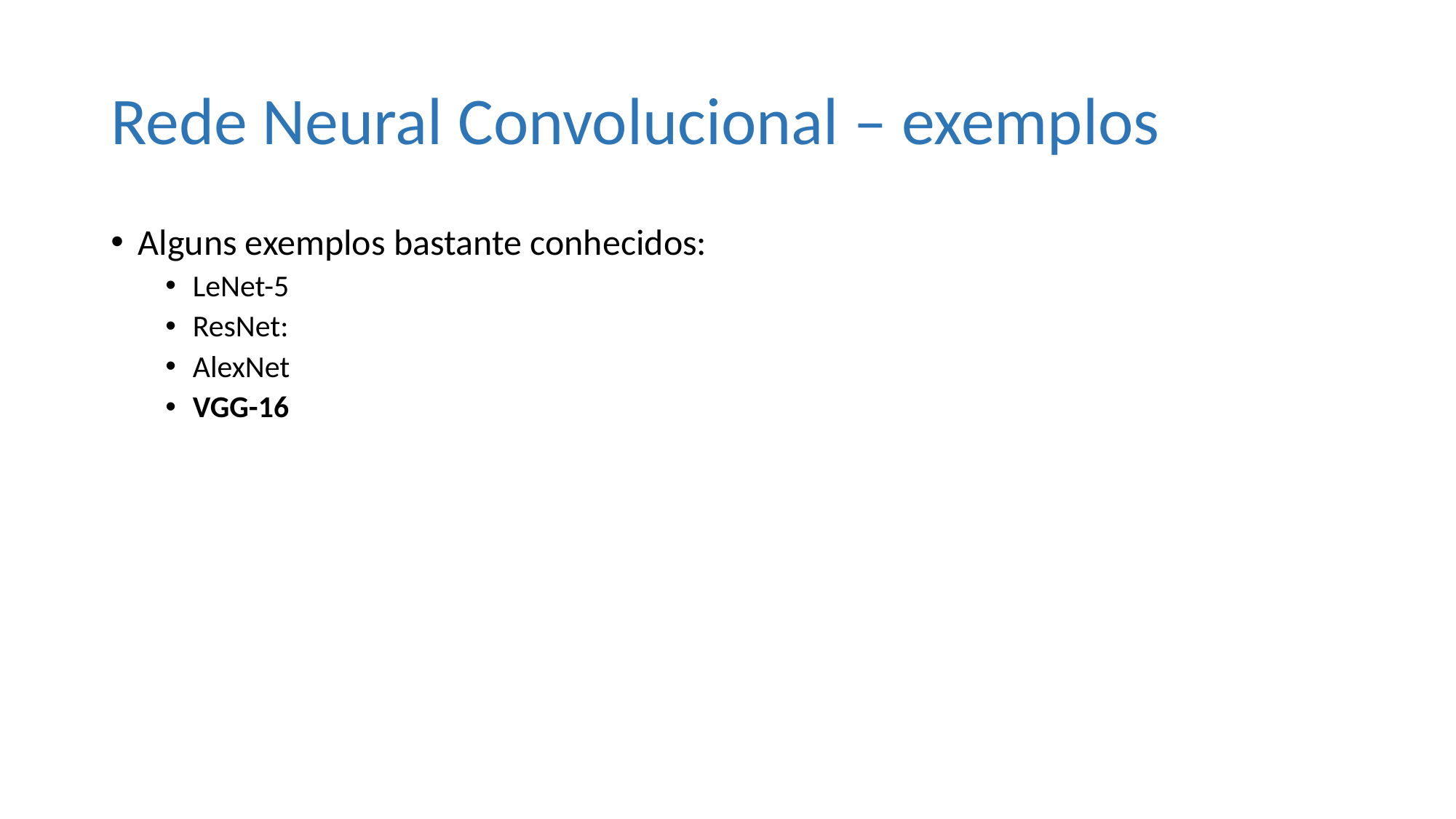

# Rede Neural Convolucional – exemplos
Alguns exemplos bastante conhecidos:
LeNet-5
ResNet:
AlexNet
VGG-16